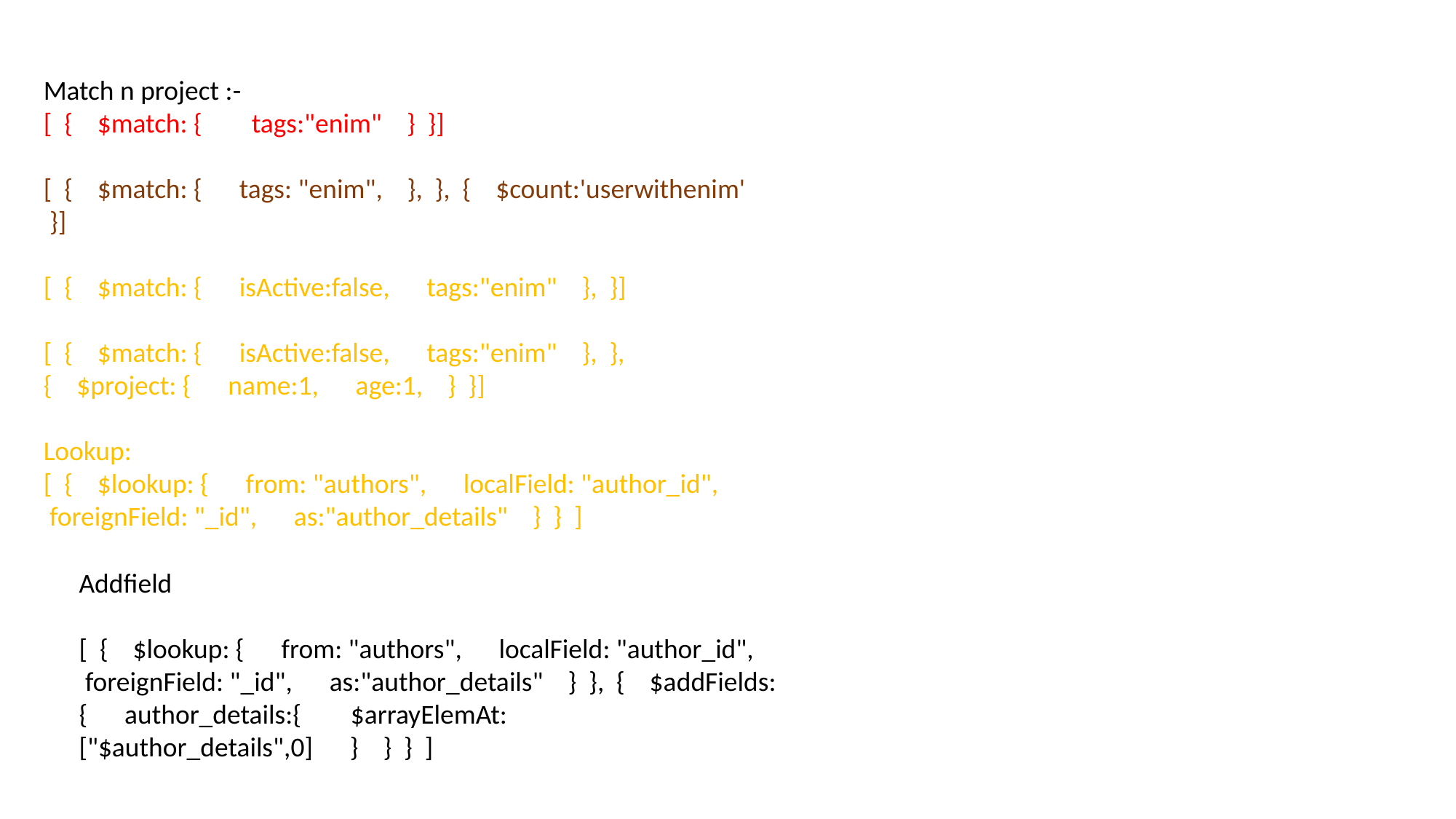

Match n project :-
[  {    $match: {        tags:"enim"    }  }]

[  {    $match: {      tags: "enim",    },  },  {    $count:'userwithenim'  }]

[  {    $match: {      isActive:false,      tags:"enim"    },  }]

[  {    $match: {      isActive:false,      tags:"enim"    },  },  {    $project: {      name:1,      age:1,    }  }]

Lookup:
[  {    $lookup: {      from: "authors",      localField: "author_id",      foreignField: "_id",      as:"author_details"    }  }  ]

Addfield

[  {    $lookup: {      from: "authors",      localField: "author_id",      foreignField: "_id",      as:"author_details"    }  },  {    $addFields: {      author_details:{        $arrayElemAt:["$author_details",0]      }    }  }  ]